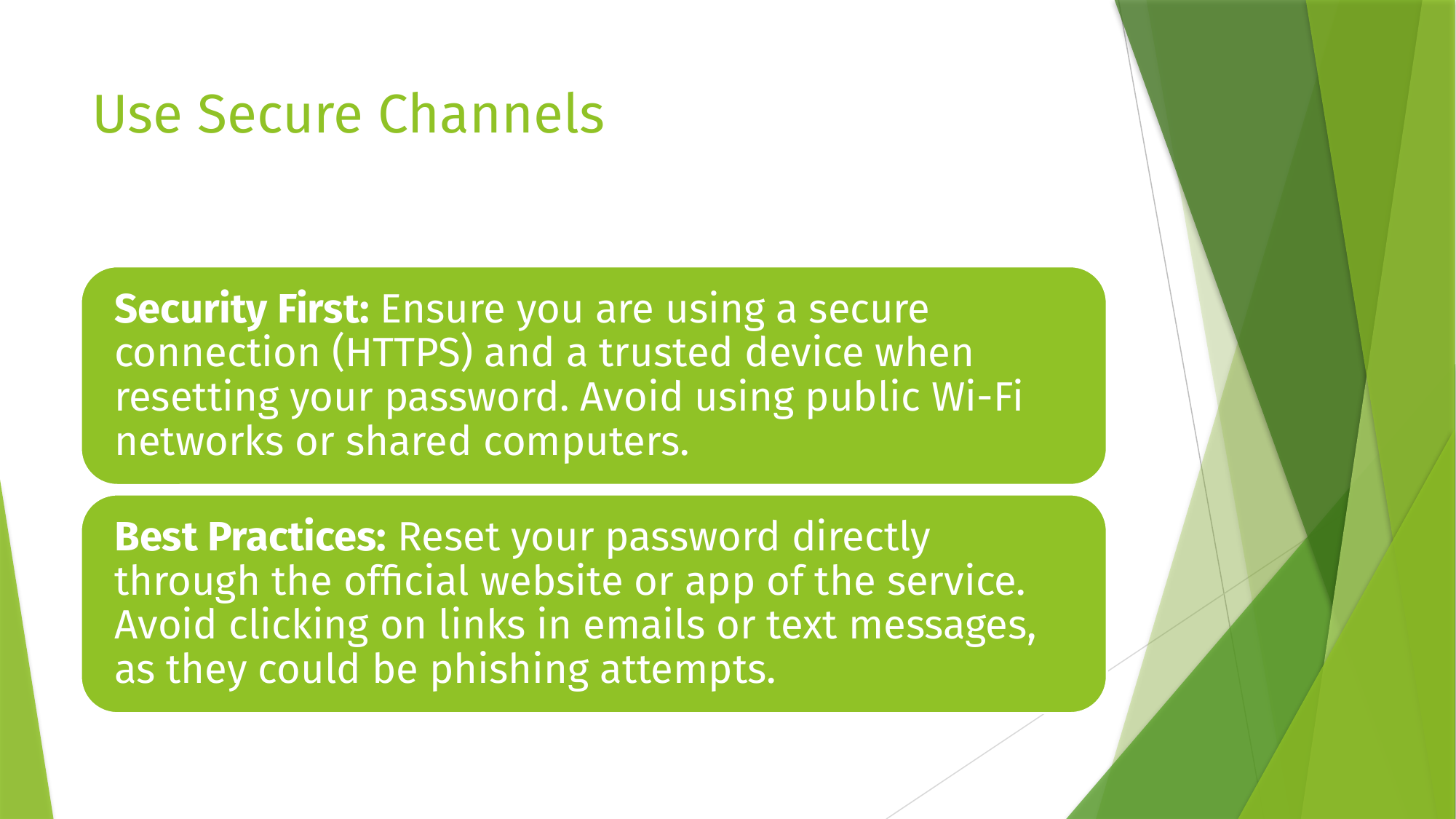

# Use Secure Channels
Security First: Ensure you are using a secure connection (HTTPS) and a trusted device when resetting your password. Avoid using public Wi-Fi networks or shared computers.
Best Practices: Reset your password directly through the official website or app of the service. Avoid clicking on links in emails or text messages, as they could be phishing attempts.